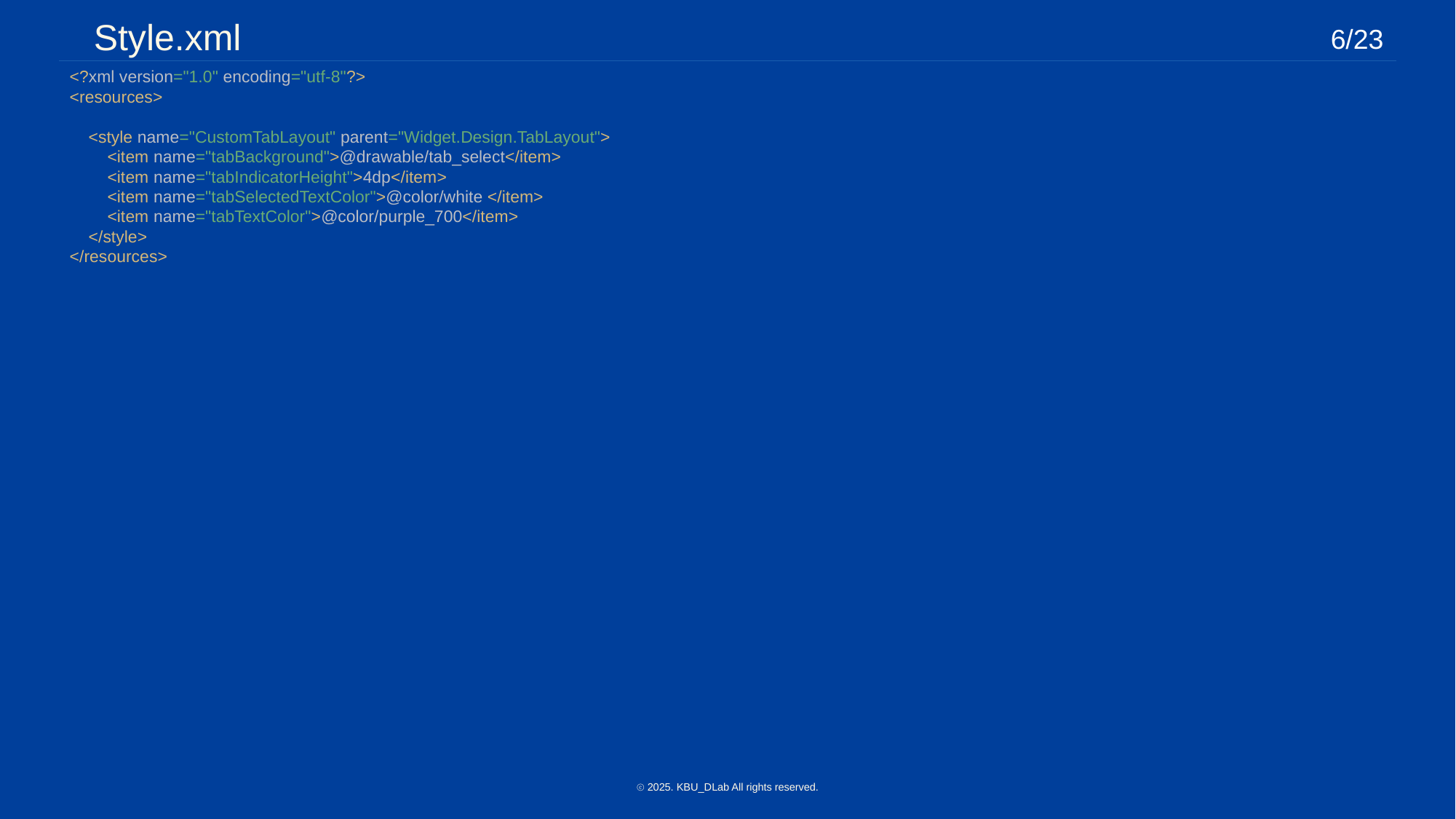

Style.xml
6/23
<?xml version="1.0" encoding="utf-8"?>
<resources>
    <style name="CustomTabLayout" parent="Widget.Design.TabLayout">
        <item name="tabBackground">@drawable/tab_select</item>
        <item name="tabIndicatorHeight">4dp</item>
        <item name="tabSelectedTextColor">@color/white </item>
        <item name="tabTextColor">@color/purple_700</item>
    </style>
</resources>